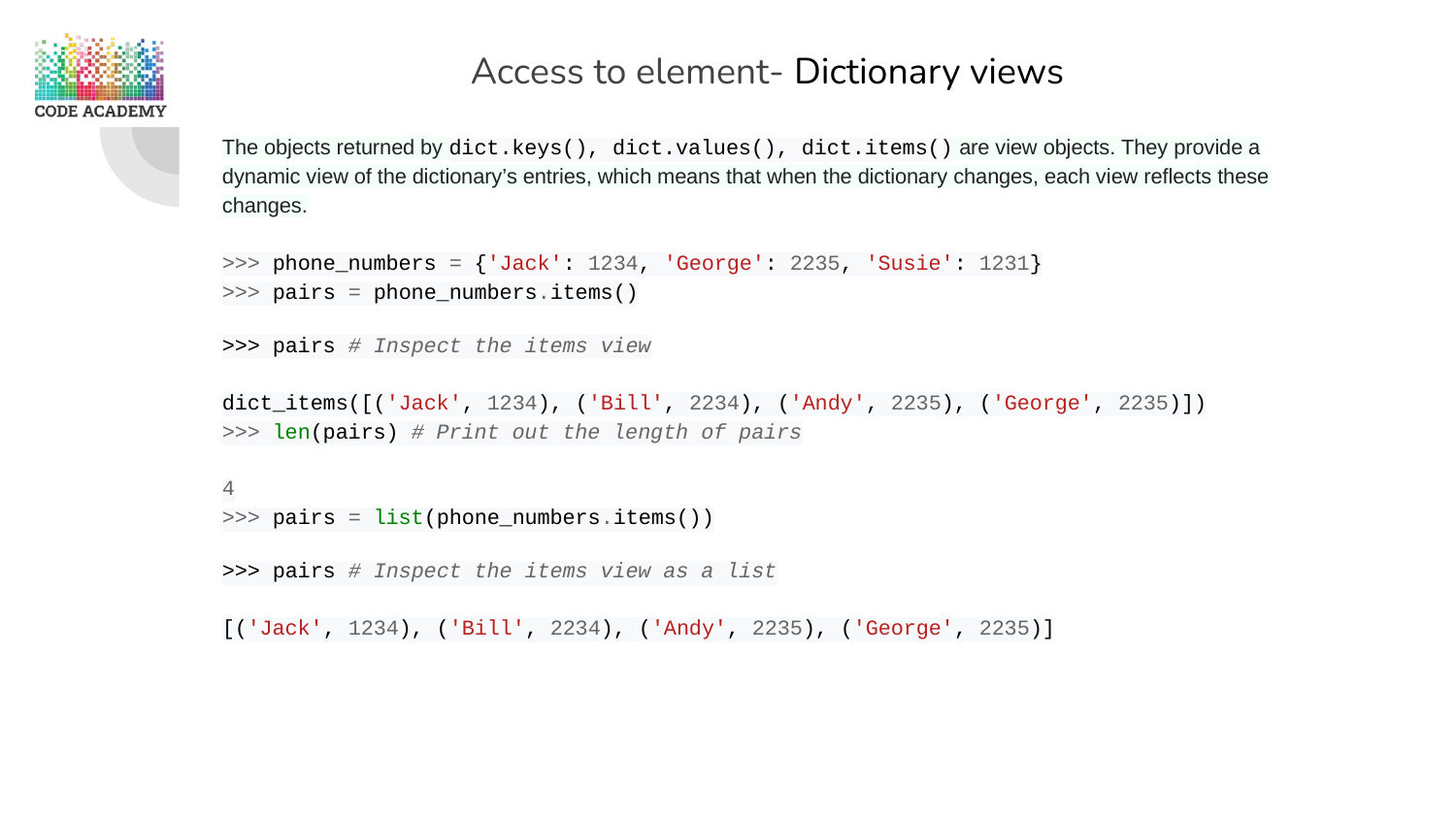

# Access to element- Dictionary views
The objects returned by dict.keys(), dict.values(), dict.items() are view objects. They provide a dynamic view of the dictionary’s entries, which means that when the dictionary changes, each view reflects these changes.
>>> phone_numbers = {'Jack': 1234, 'George': 2235, 'Susie': 1231}
>>> pairs = phone_numbers.items()
>>> pairs # Inspect the items view
dict_items([('Jack', 1234), ('Bill', 2234), ('Andy', 2235), ('George', 2235)])
>>> len(pairs) # Print out the length of pairs
4
>>> pairs = list(phone_numbers.items())
>>> pairs # Inspect the items view as a list
[('Jack', 1234), ('Bill', 2234), ('Andy', 2235), ('George', 2235)]